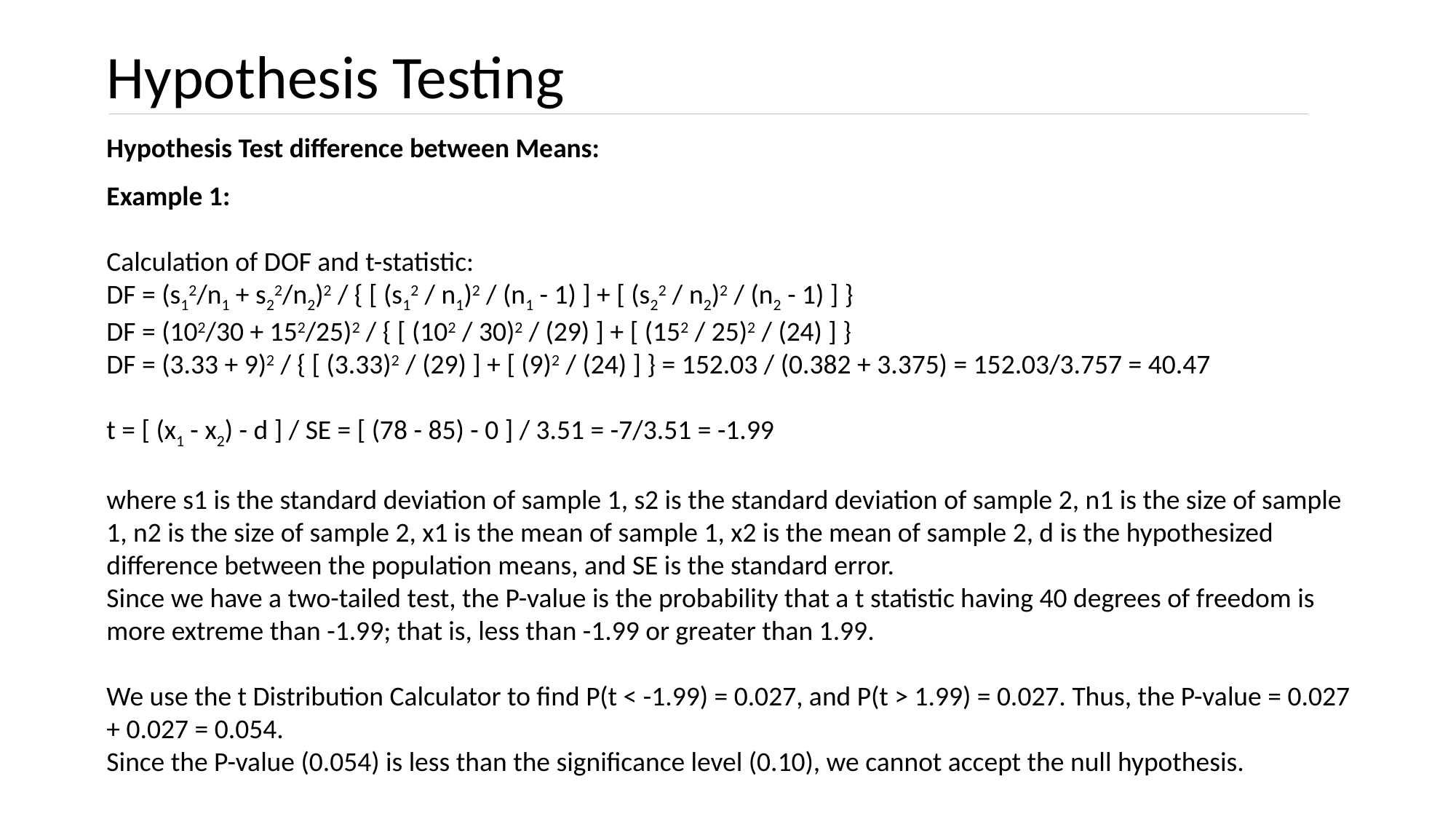

# Hypothesis Testing
Hypothesis Test difference between Means:
Example 1:

Calculation of DOF and t-statistic:
DF = (s12/n1 + s22/n2)2 / { [ (s12 / n1)2 / (n1 - 1) ] + [ (s22 / n2)2 / (n2 - 1) ] }
DF = (102/30 + 152/25)2 / { [ (102 / 30)2 / (29) ] + [ (152 / 25)2 / (24) ] }
DF = (3.33 + 9)2 / { [ (3.33)2 / (29) ] + [ (9)2 / (24) ] } = 152.03 / (0.382 + 3.375) = 152.03/3.757 = 40.47

t = [ (x1 - x2) - d ] / SE = [ (78 - 85) - 0 ] / 3.51 = -7/3.51 = -1.99

where s1 is the standard deviation of sample 1, s2 is the standard deviation of sample 2, n1 is the size of sample 1, n2 is the size of sample 2, x1 is the mean of sample 1, x2 is the mean of sample 2, d is the hypothesized difference between the population means, and SE is the standard error.
Since we have a two-tailed test, the P-value is the probability that a t statistic having 40 degrees of freedom is more extreme than -1.99; that is, less than -1.99 or greater than 1.99.

We use the t Distribution Calculator to find P(t < -1.99) = 0.027, and P(t > 1.99) = 0.027. Thus, the P-value = 0.027 + 0.027 = 0.054.
Since the P-value (0.054) is less than the significance level (0.10), we cannot accept the null hypothesis.